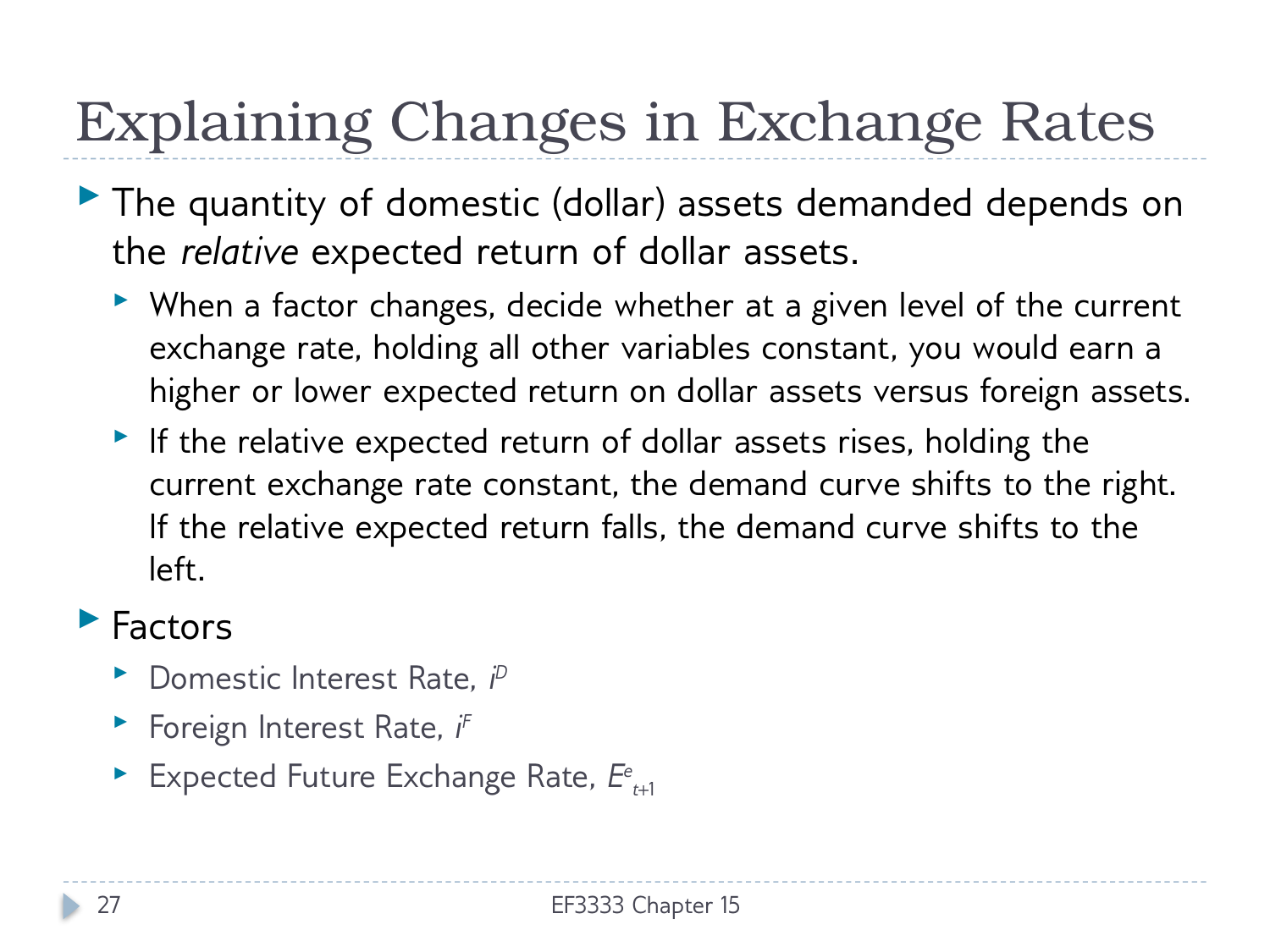

# Explaining Changes in Exchange Rates
The quantity of domestic (dollar) assets demanded depends on the relative expected return of dollar assets.
When a factor changes, decide whether at a given level of the current exchange rate, holding all other variables constant, you would earn a higher or lower expected return on dollar assets versus foreign assets.
If the relative expected return of dollar assets rises, holding the current exchange rate constant, the demand curve shifts to the right. If the relative expected return falls, the demand curve shifts to the left.
Factors
Domestic Interest Rate, iD
Foreign Interest Rate, iF
Expected Future Exchange Rate, Eet+1
27
EF3333 Chapter 15